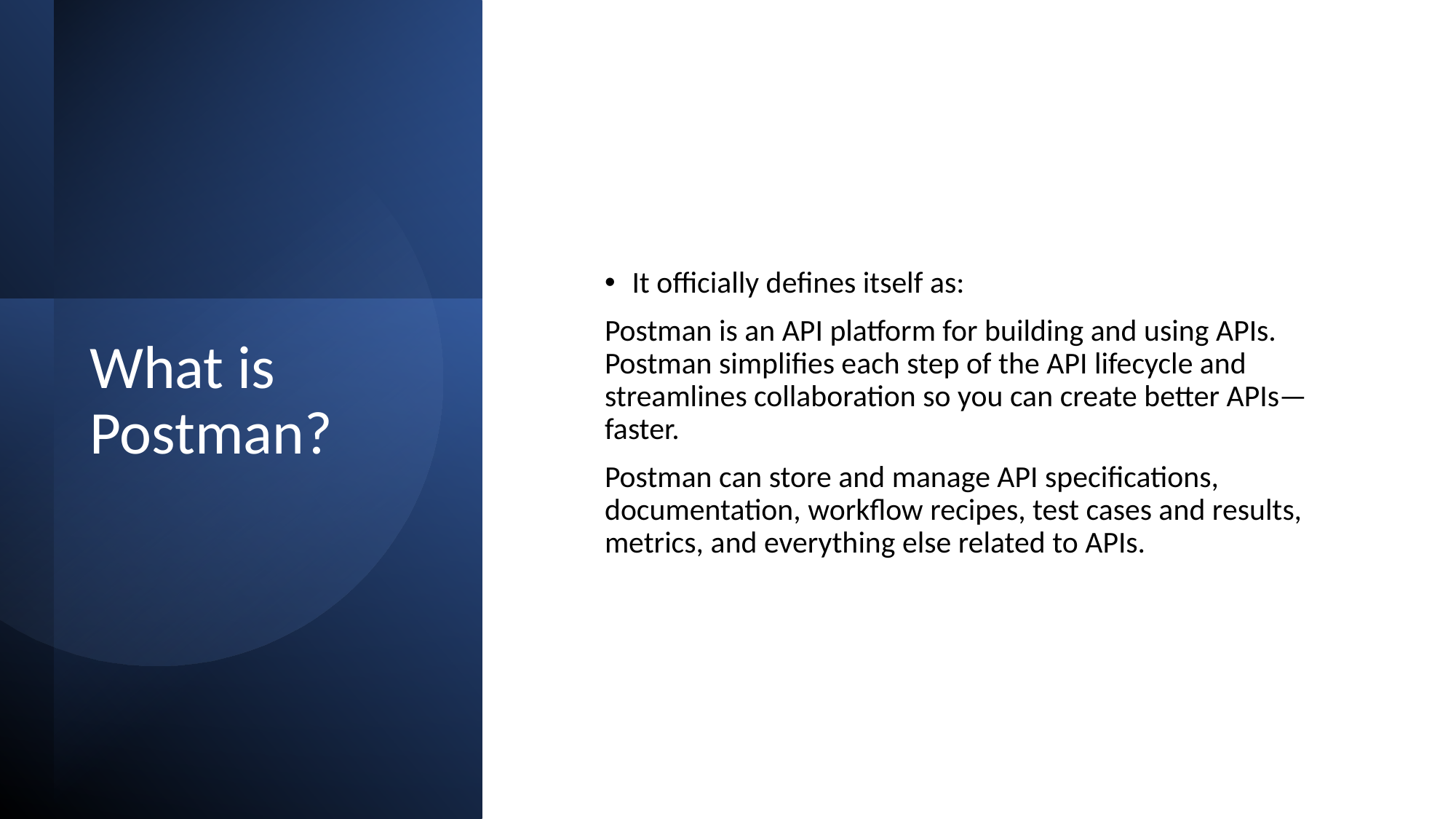

It officially defines itself as:
Postman is an API platform for building and using APIs. Postman simplifies each step of the API lifecycle and streamlines collaboration so you can create better APIs—faster.
Postman can store and manage API specifications, documentation, workflow recipes, test cases and results, metrics, and everything else related to APIs.

# What is Postman?